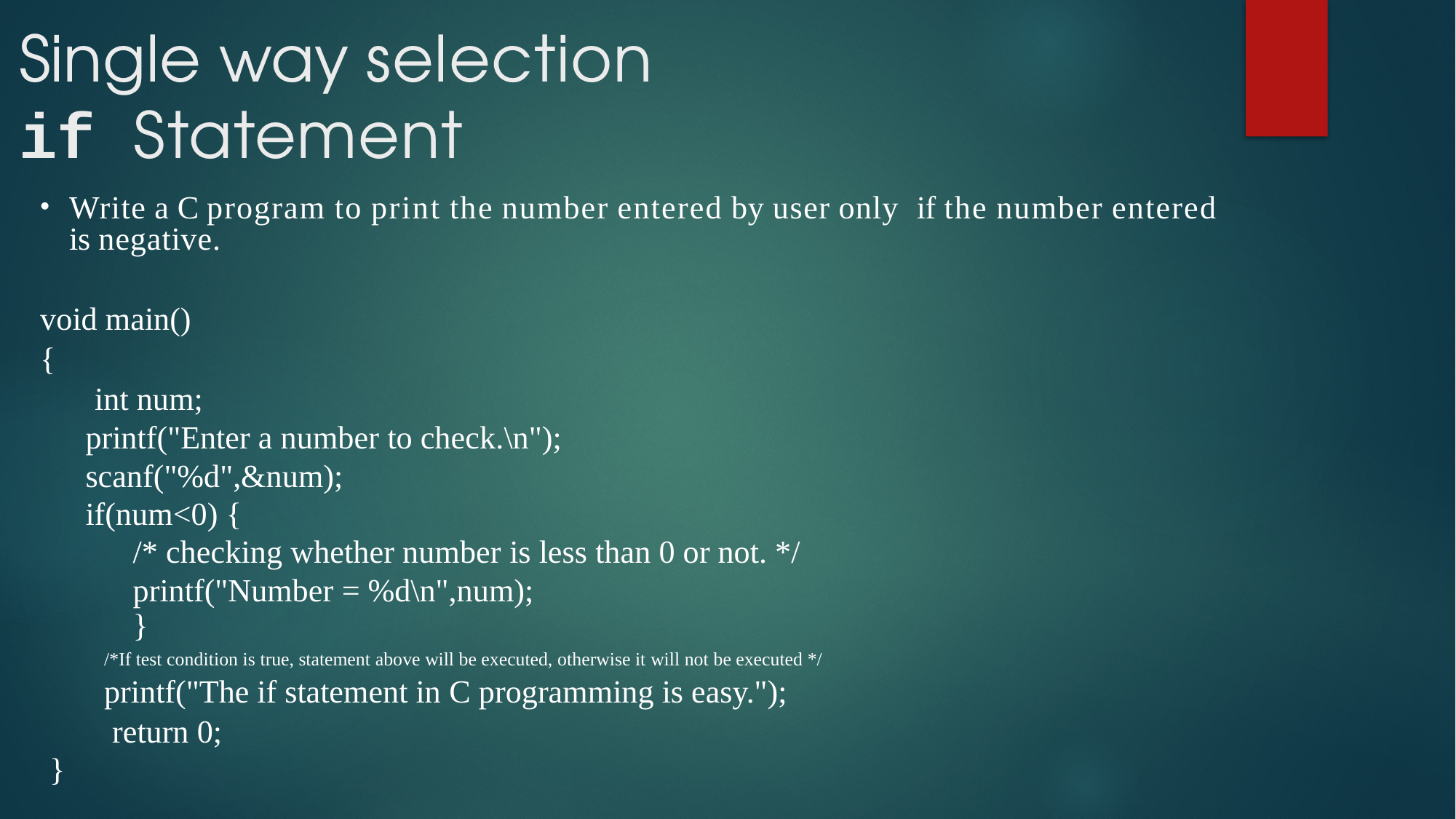

# Single way selection
if Statement
Write a C program to print the number entered by user only  if the number entered is negative.

void main()
{
int num;
printf("Enter a number to check.\n");
scanf("%d",&num);
if(num<0) {
/* checking whether number is less than 0 or not. */
printf("Number = %d\n",num);
}
/*If test condition is true, statement above will be executed, otherwise it will not be executed */
printf("The if statement in C programming is easy.");
 return 0;
}